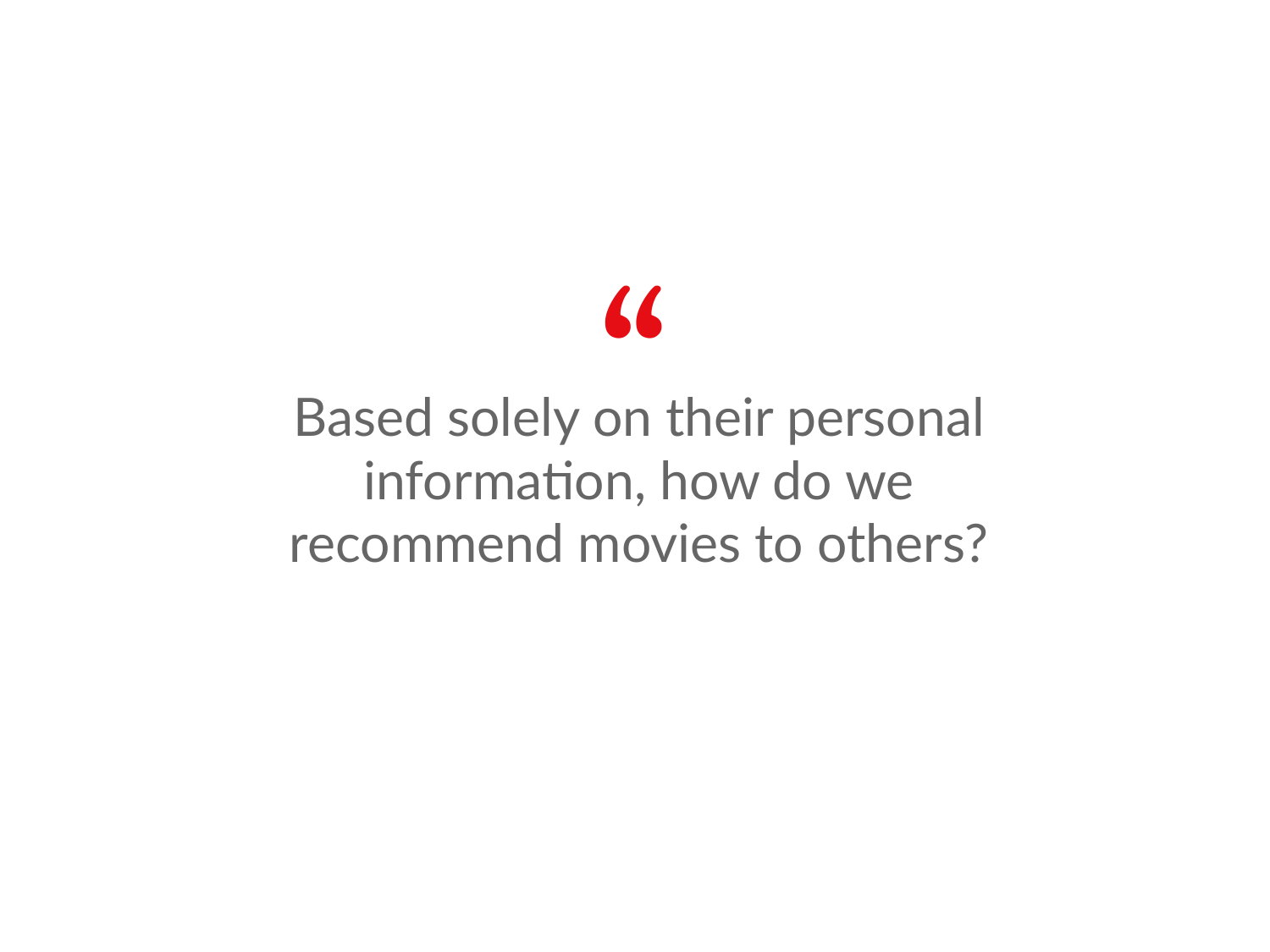

“
Based solely on their personal information, how do we recommend movies to others?